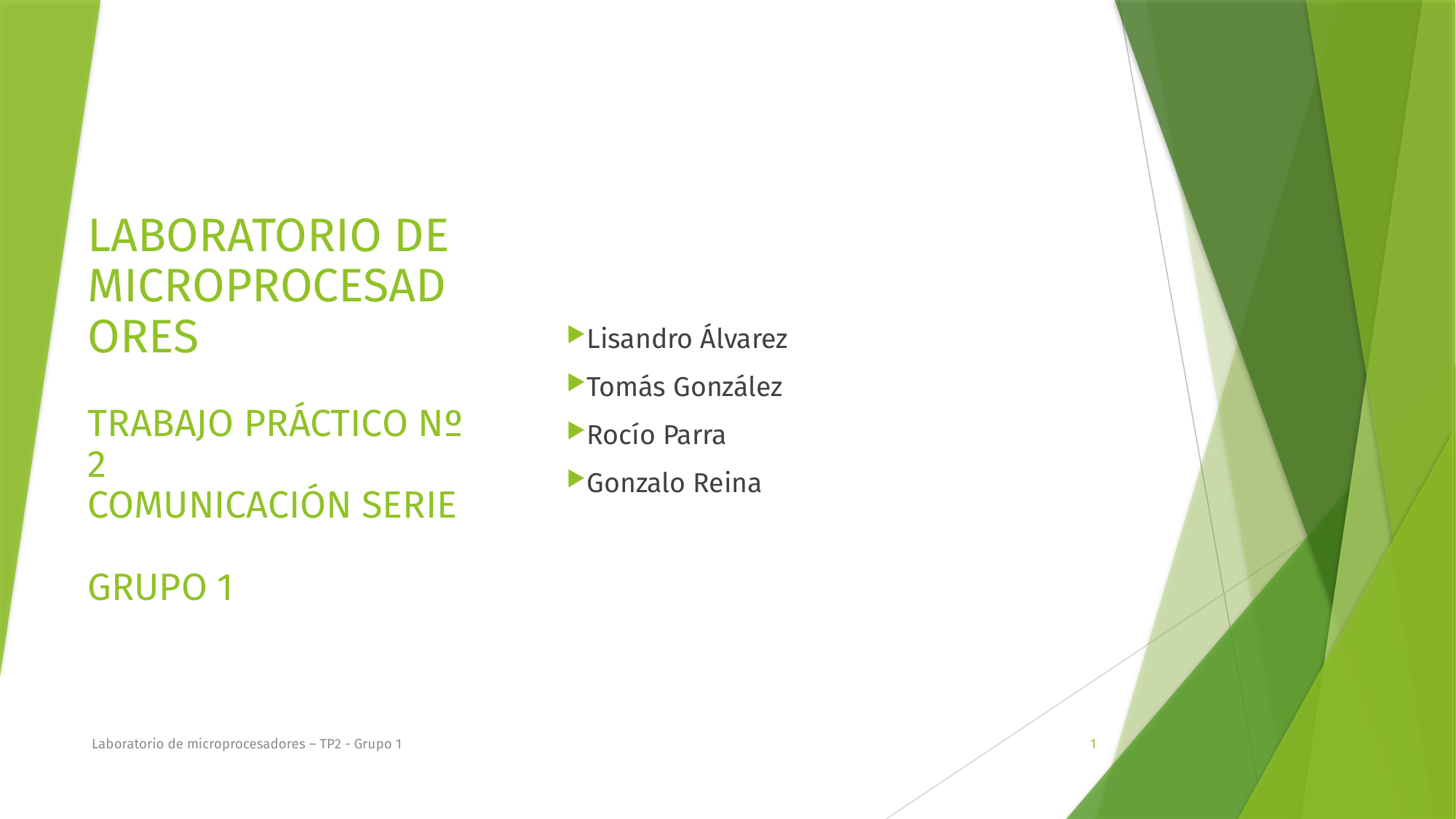

# Laboratorio de Microprocesadores Trabajo práctico Nº 2 Comunicación serie Grupo 1
Lisandro Álvarez
Tomás González
Rocío Parra
Gonzalo Reina
Laboratorio de microprocesadores – TP2 - Grupo 1
1